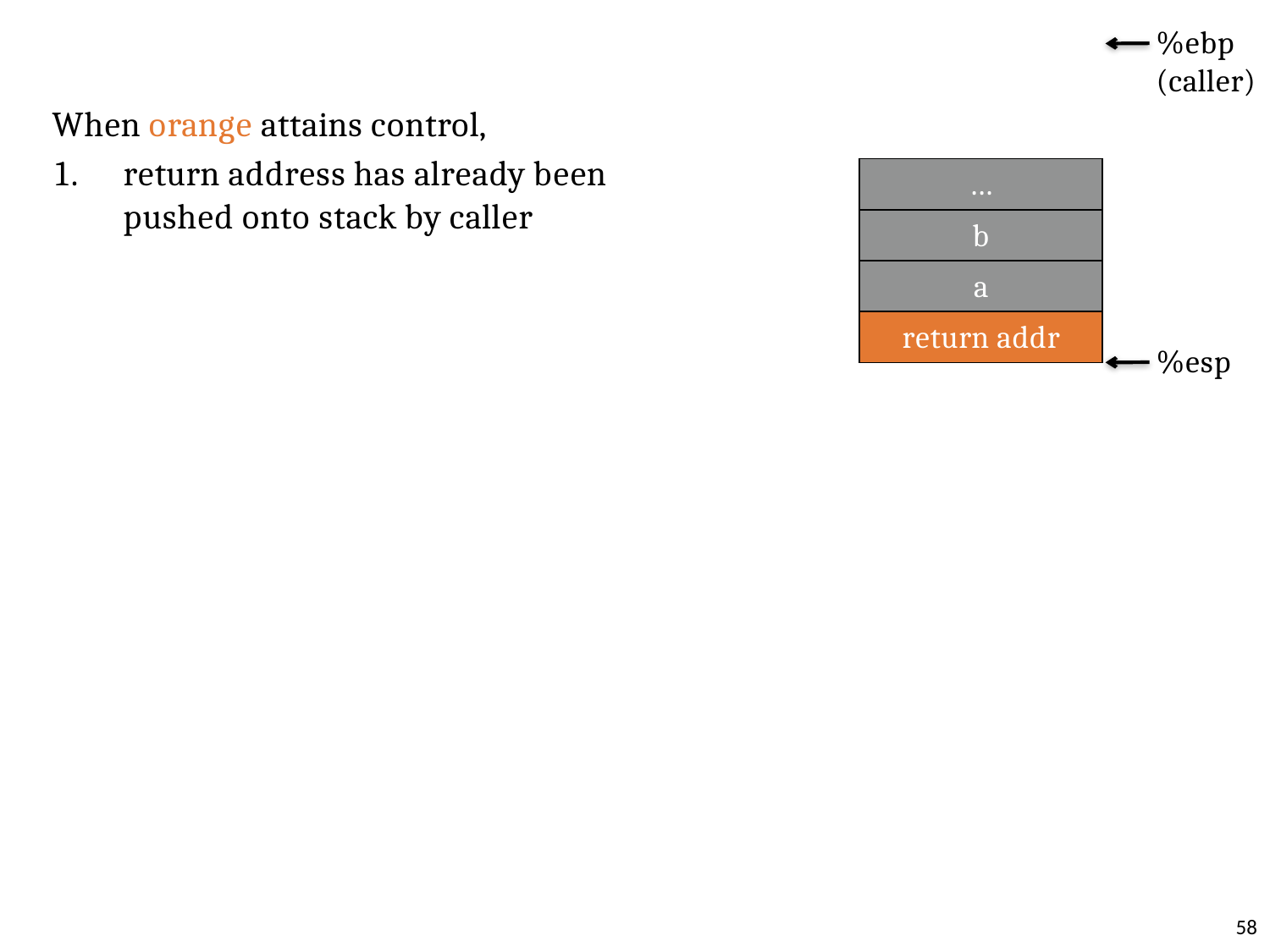

%ebp
(caller)
When orange attains control,
return address has already been pushed onto stack by caller
| … |
| --- |
| b |
| a |
| return addr |
%esp
58